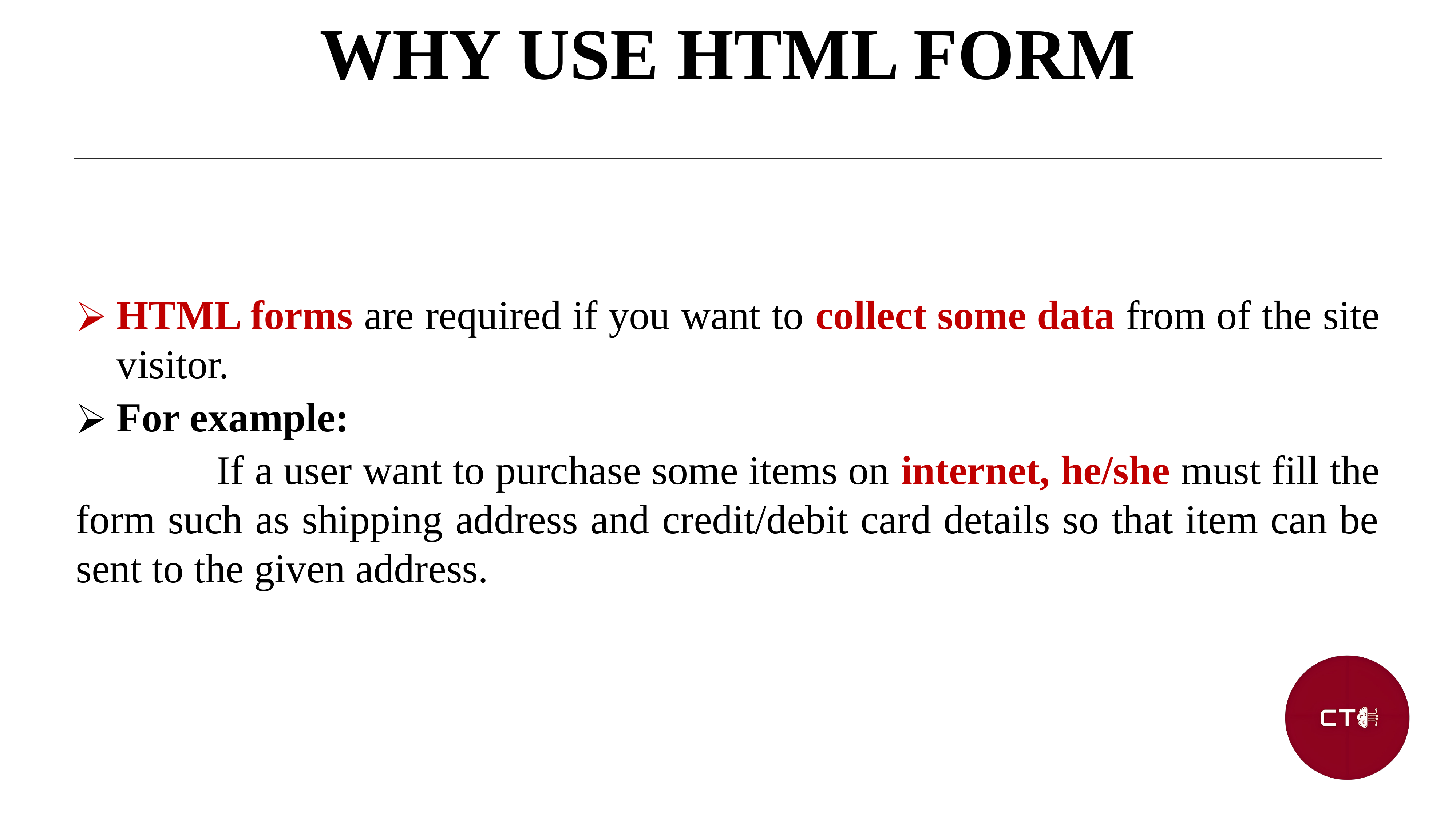

WHY USE HTML FORM
HTML forms are required if you want to collect some data from of the site visitor.
For example:
             If a user want to purchase some items on internet, he/she must fill the form such as shipping address and credit/debit card details so that item can be sent to the given address.